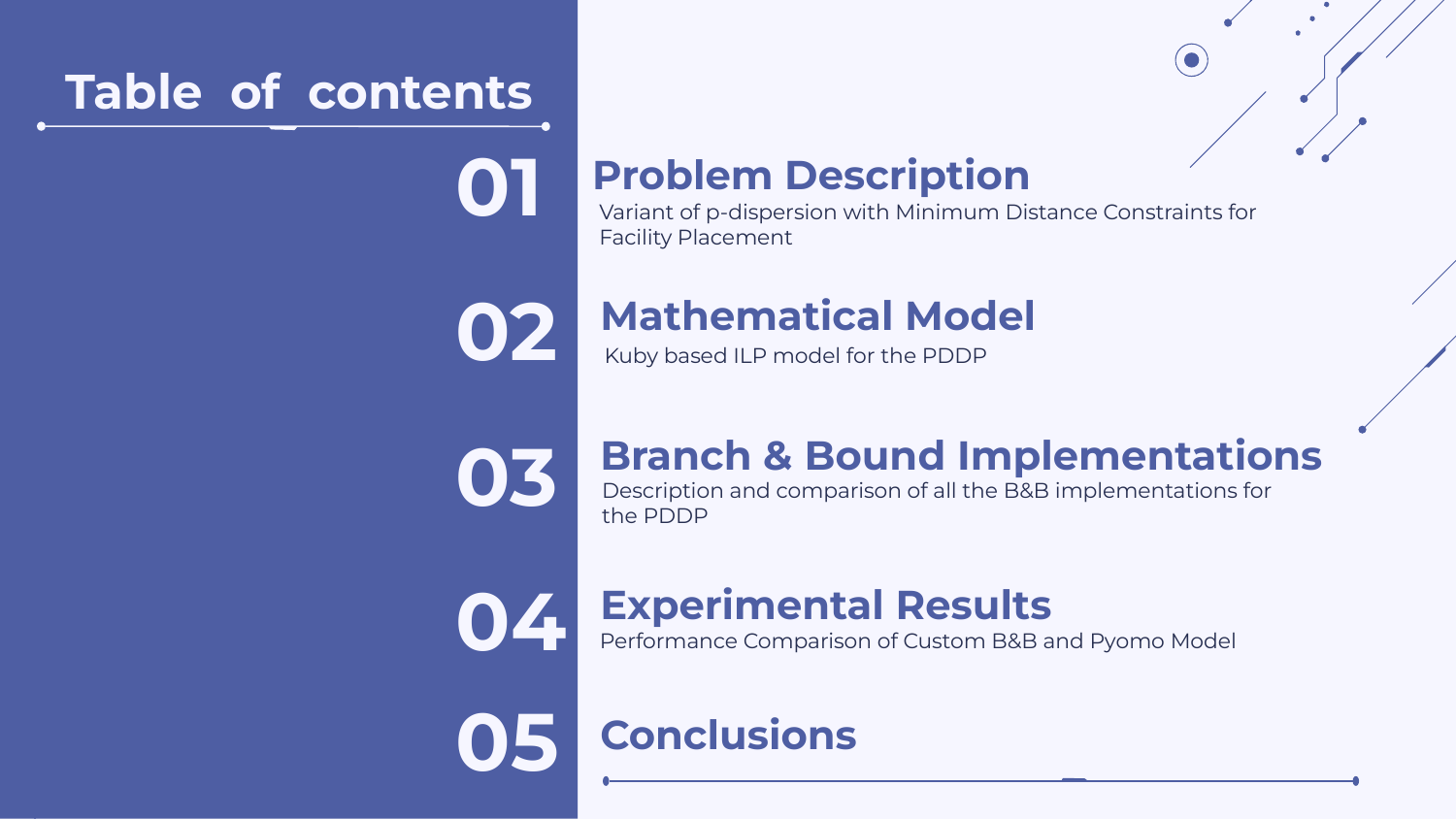

# Table  of  contents

01
Problem Description
Variant of p-dispersion with Minimum Distance Constraints for Facility Placement
02
Mathematical Model
Kuby based ILP model for the PDDP
03
Branch & Bound Implementations
Description and comparison of all the B&B implementations for the PDDP
04
Experimental Results

Performance Comparison of Custom B&B and Pyomo Model
05
Conclusions